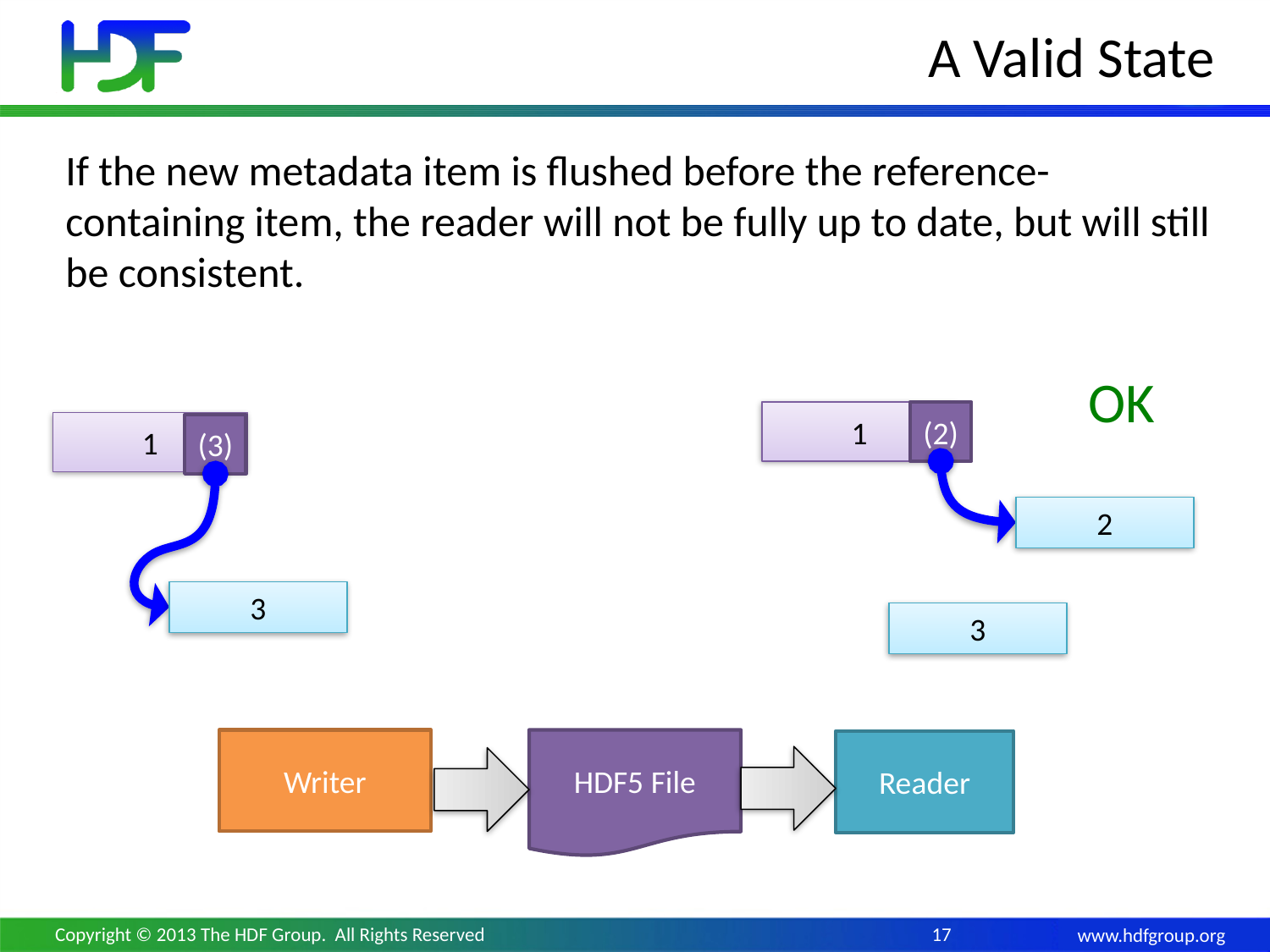

# A Valid State
If the new metadata item is flushed before the reference-containing item, the reader will not be fully up to date, but will still be consistent.

OK
1
(2)
1
(3)
2
3
3
Writer
HDF5 File
Reader

Copyright © 2013 The HDF Group.  All Rights Reserved
17